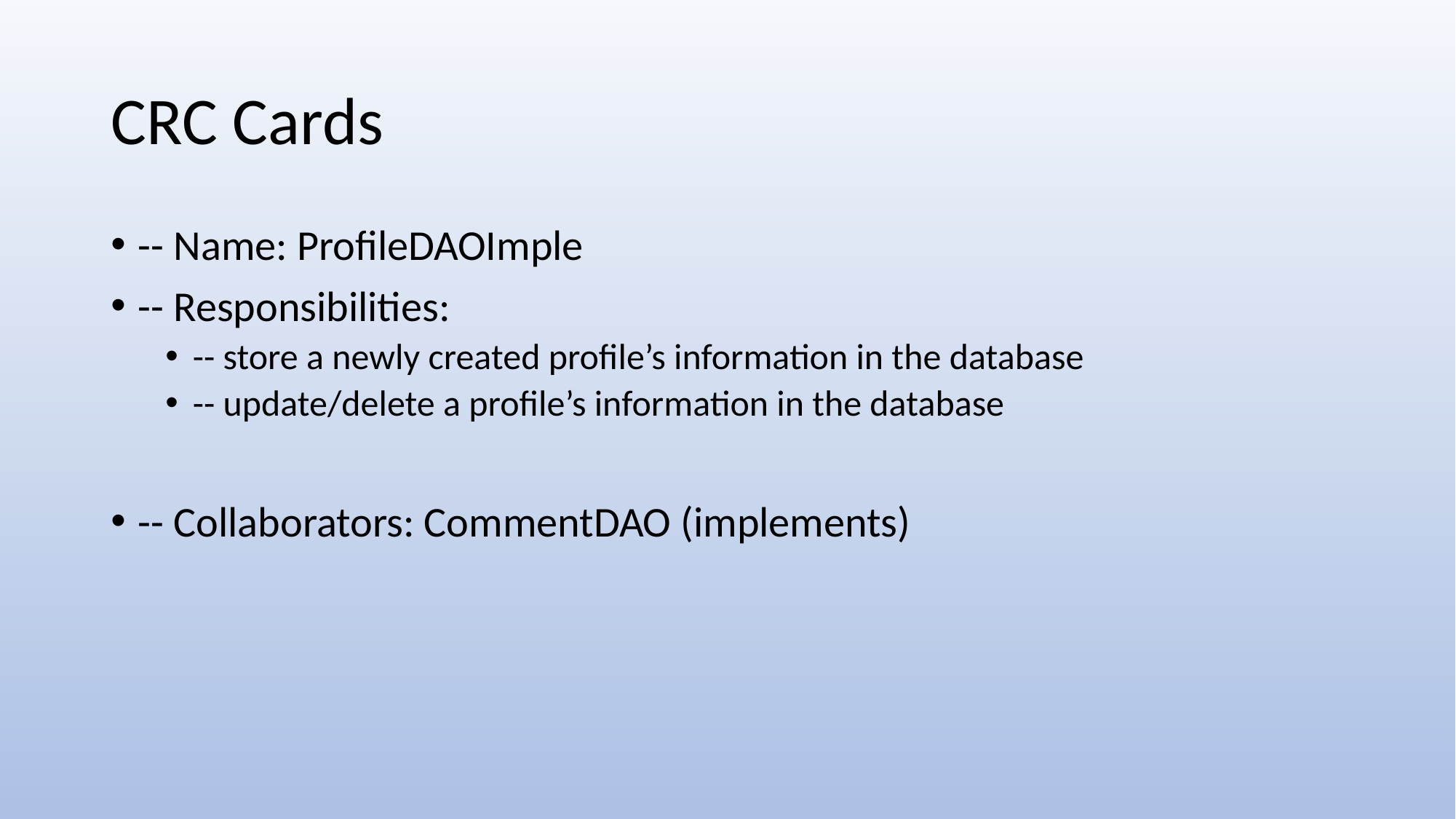

# CRC Cards
-- Name: ProfileDAOImple
-- Responsibilities:
-- store a newly created profile’s information in the database
-- update/delete a profile’s information in the database

-- Collaborators: CommentDAO (implements)